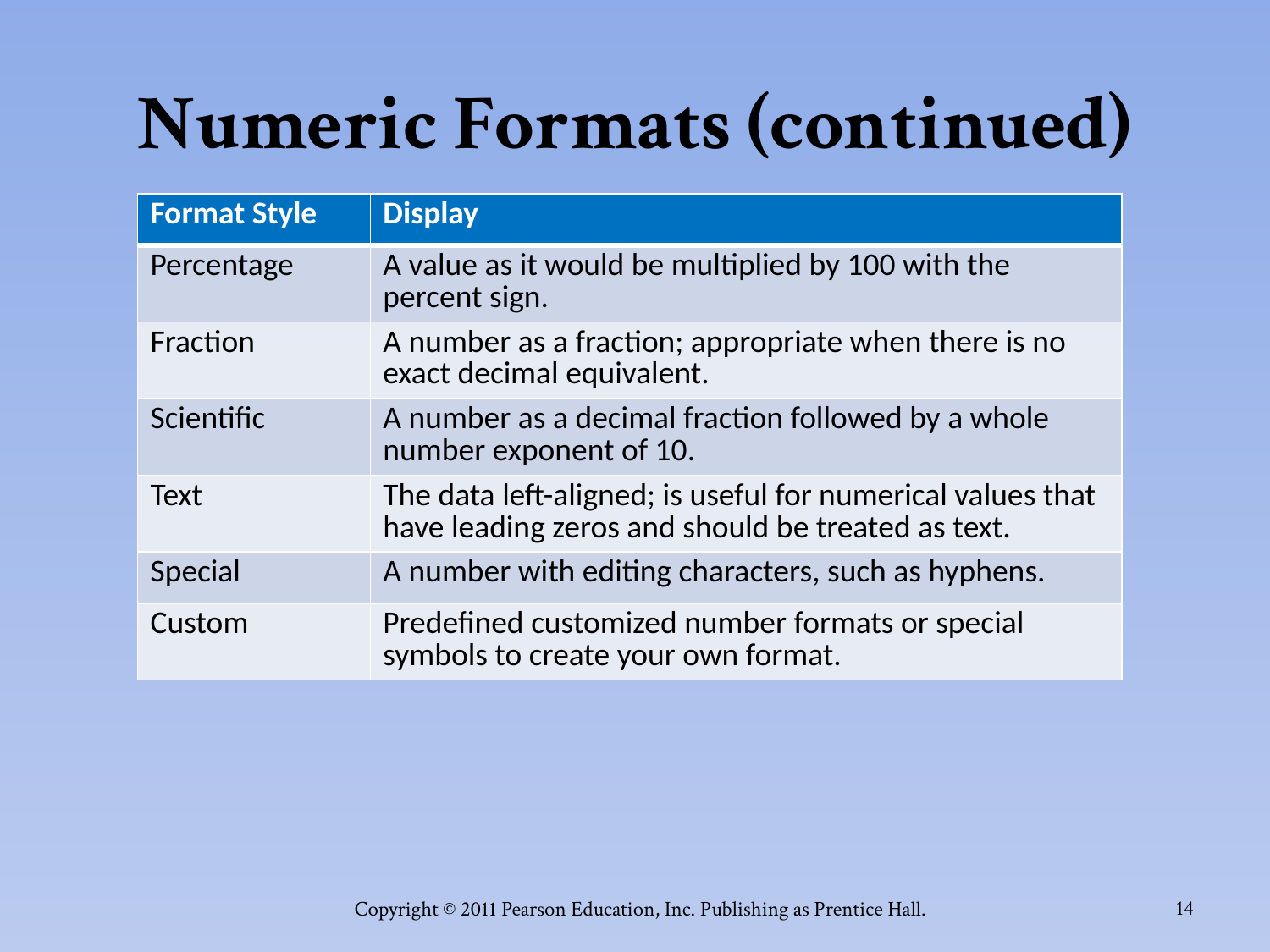

# Numeric Formats (continued)
| Format Style | Display |
| --- | --- |
| Percentage | A value as it would be multiplied by 100 with the percent sign. |
| Fraction | A number as a fraction; appropriate when there is no exact decimal equivalent. |
| Scientific | A number as a decimal fraction followed by a whole number exponent of 10. |
| Text | The data left-aligned; is useful for numerical values that have leading zeros and should be treated as text. |
| Special | A number with editing characters, such as hyphens. |
| Custom | Predefined customized number formats or special symbols to create your own format. |

Copyright © 2011 Pearson Education, Inc. Publishing as Prentice Hall.

14